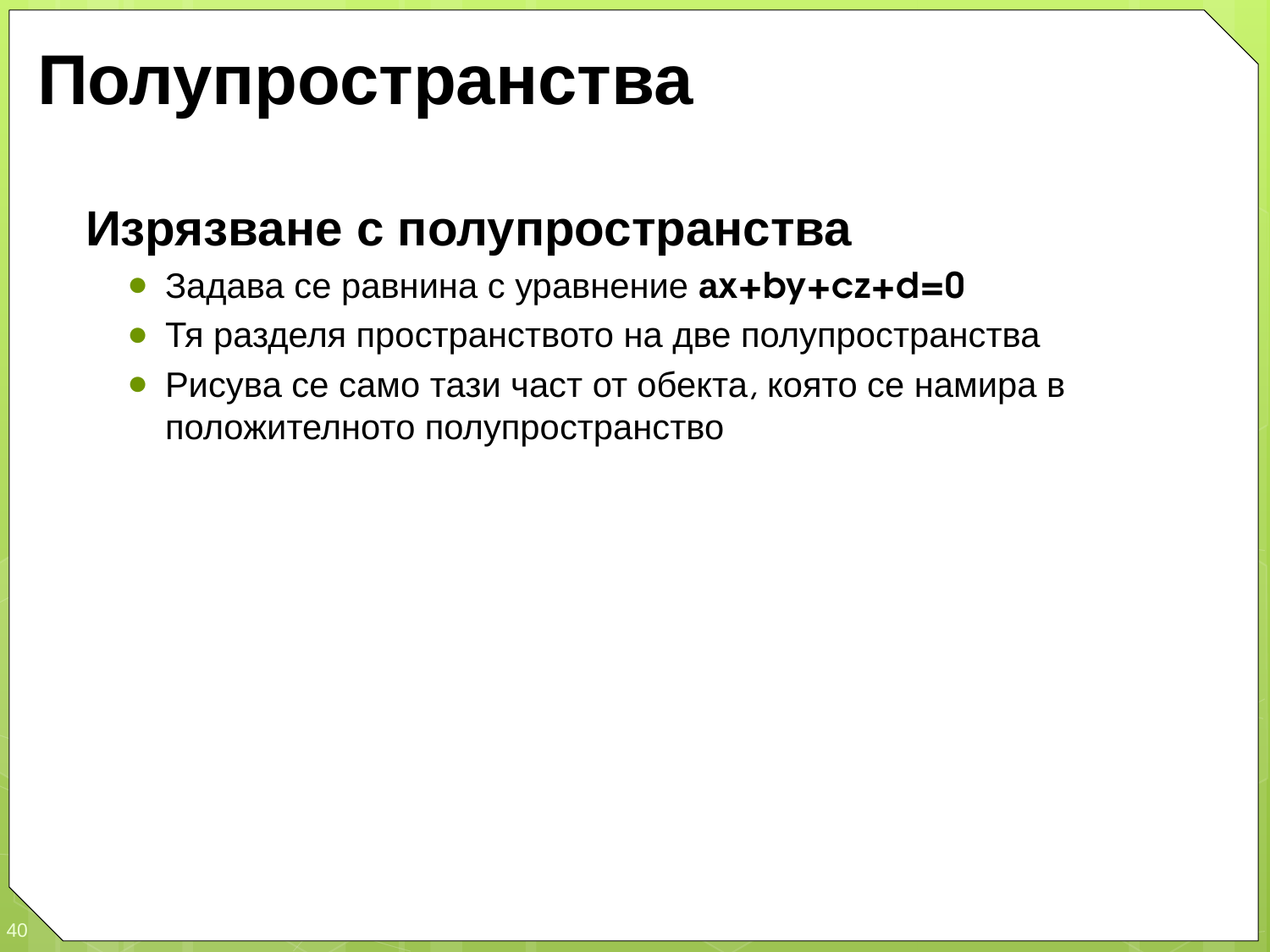

# Полупространства
Изрязване с полупространства
Задава се равнина с уравнение аx+by+cz+d=0
Тя разделя пространството на две полупространства
Рисува се само тази част от обекта, която се намира в положителното полупространство